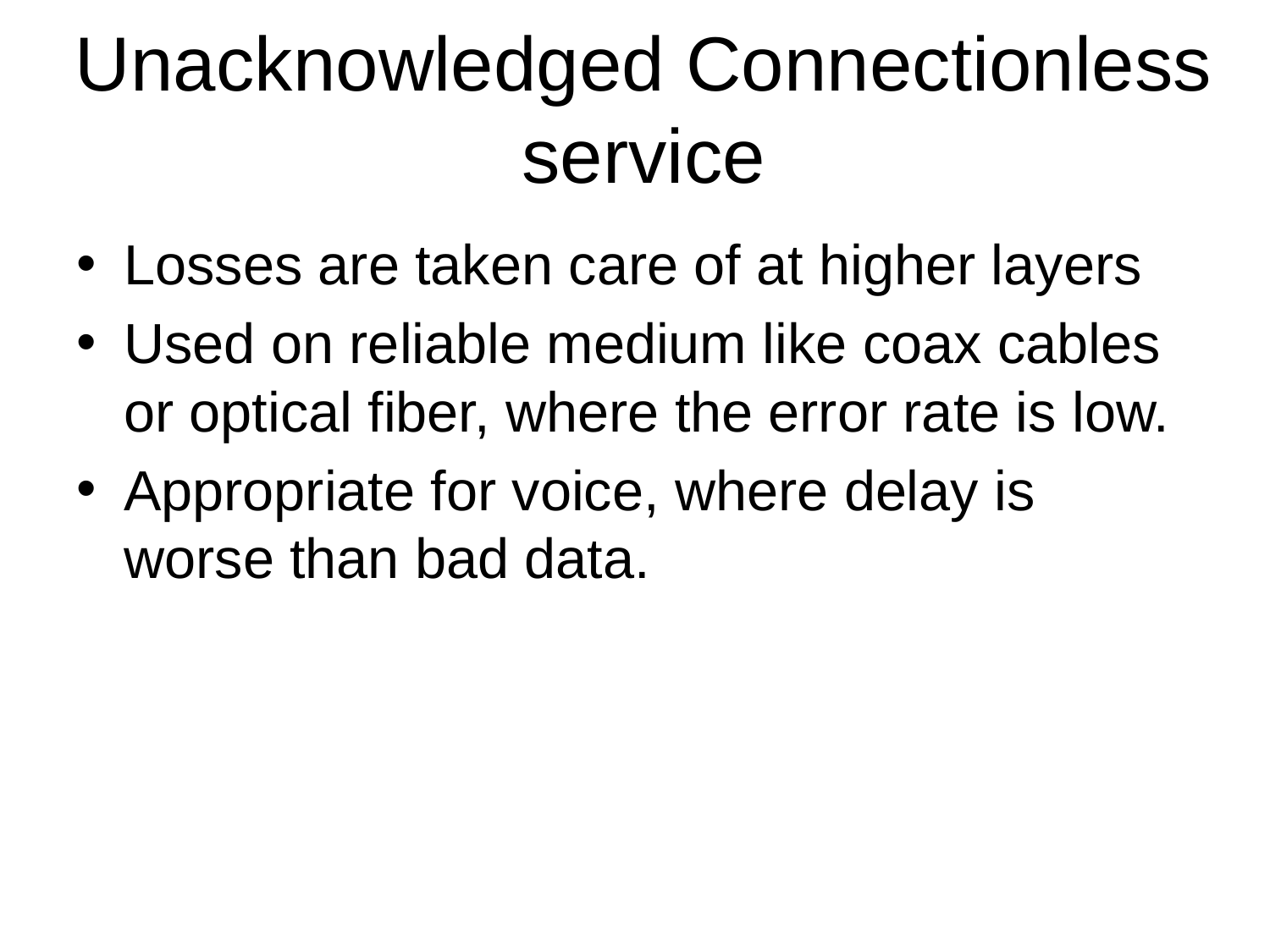

# Unacknowledged Connectionless service
Losses are taken care of at higher layers
Used on reliable medium like coax cables or optical fiber, where the error rate is low.
Appropriate for voice, where delay is worse than bad data.